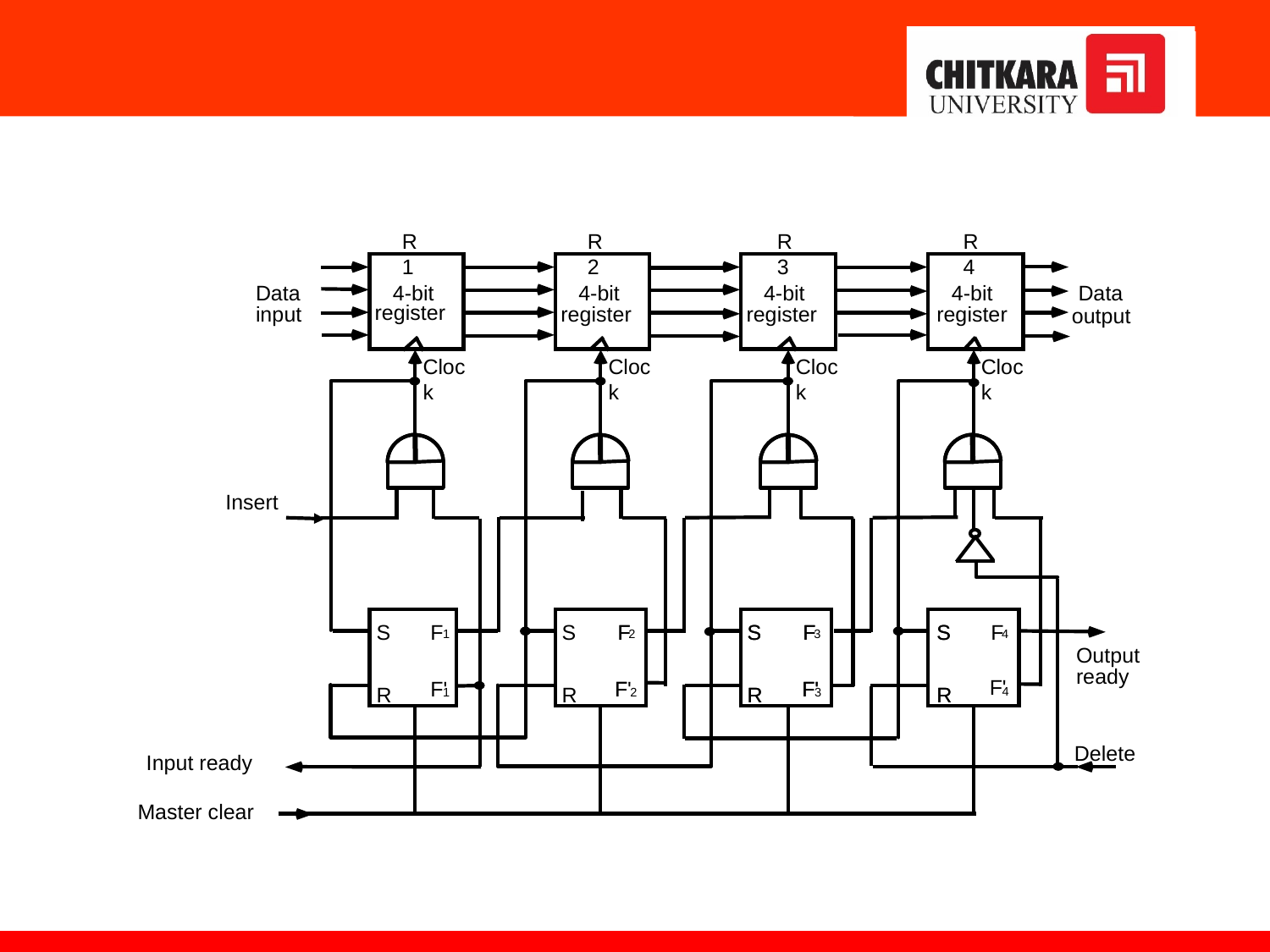

R1
R2
R3
R4

Data

4-bit

4-bit

4-bit

4-bit

Data

register
input
register
register
register
output

Clock
Clock
Clock
Clock

Insert

S
F
S
F
F
S
S
F
F
S
S
F
1
2
3
4

Output

ready
F'
F'
F'
F
F'
F'
R
R
R
R
R
R
4
1
2
3

Delete
Input ready

Master clear